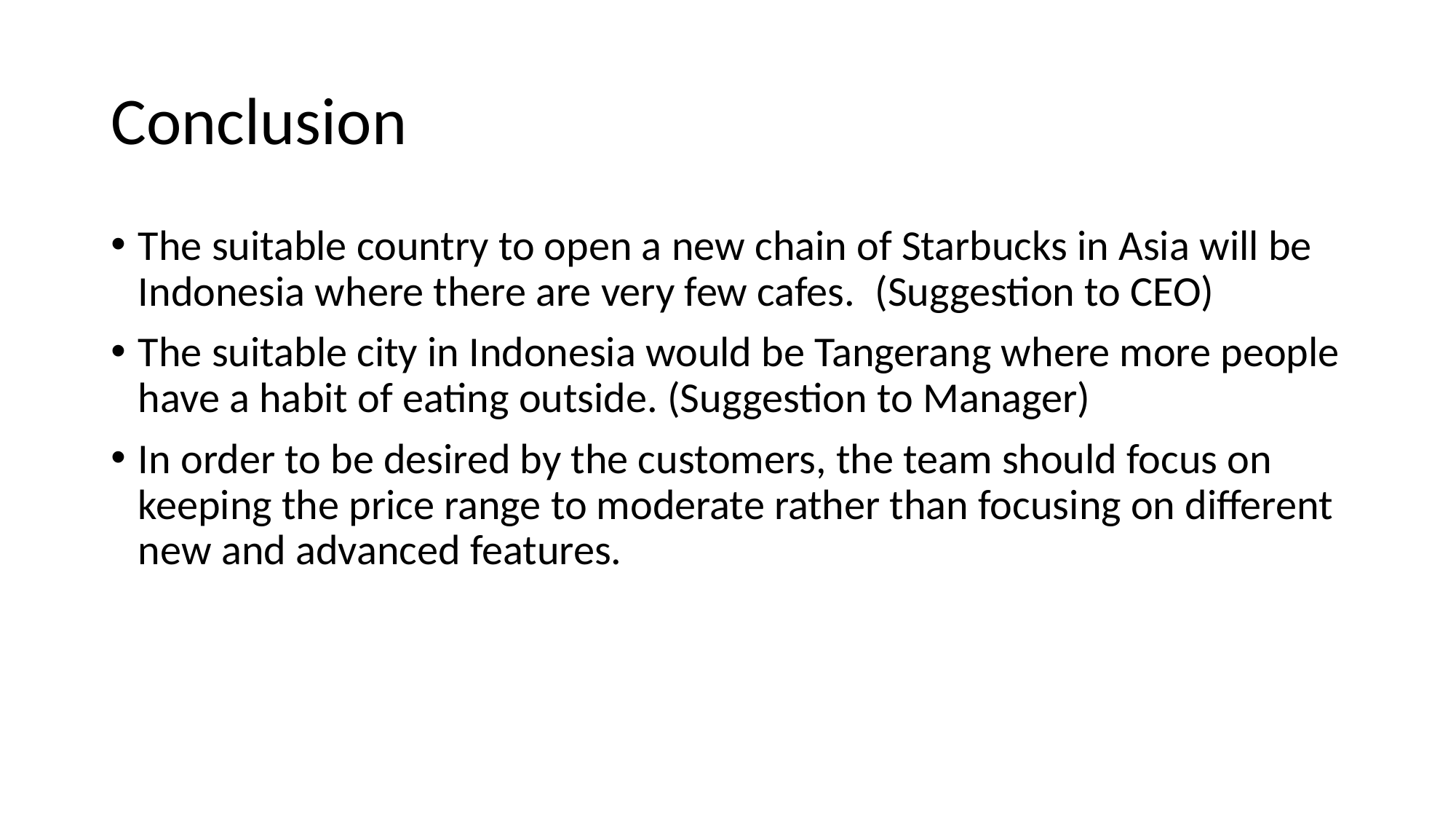

# Conclusion
The suitable country to open a new chain of Starbucks in Asia will be Indonesia where there are very few cafes.  (Suggestion to CEO)
The suitable city in Indonesia would be Tangerang where more people have a habit of eating outside. (Suggestion to Manager)
In order to be desired by the customers, the team should focus on keeping the price range to moderate rather than focusing on different new and advanced features.